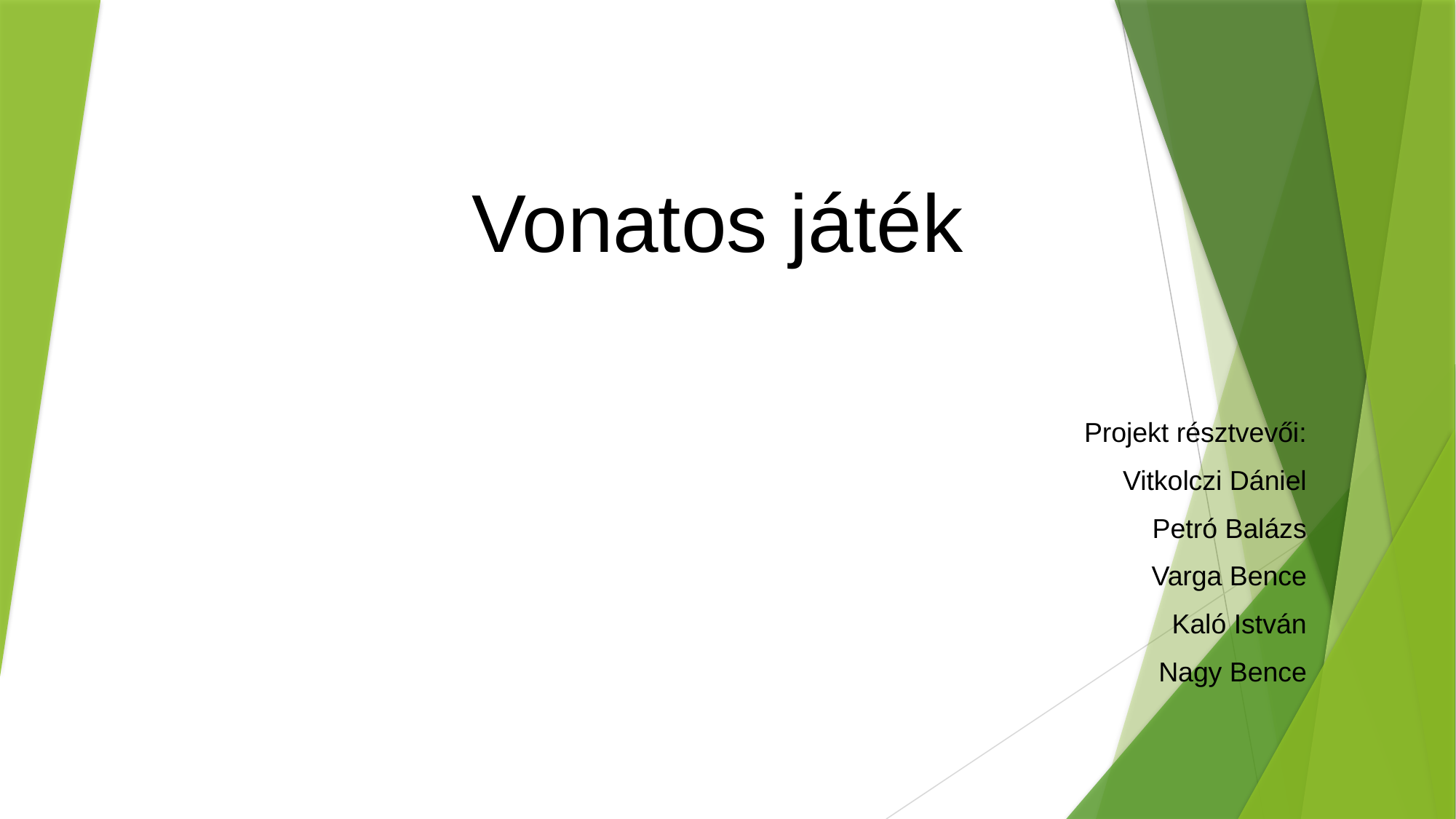

# Vonatos játék
Projekt résztvevői:
Vitkolczi Dániel
Petró Balázs
Varga Bence
Kaló István
Nagy Bence